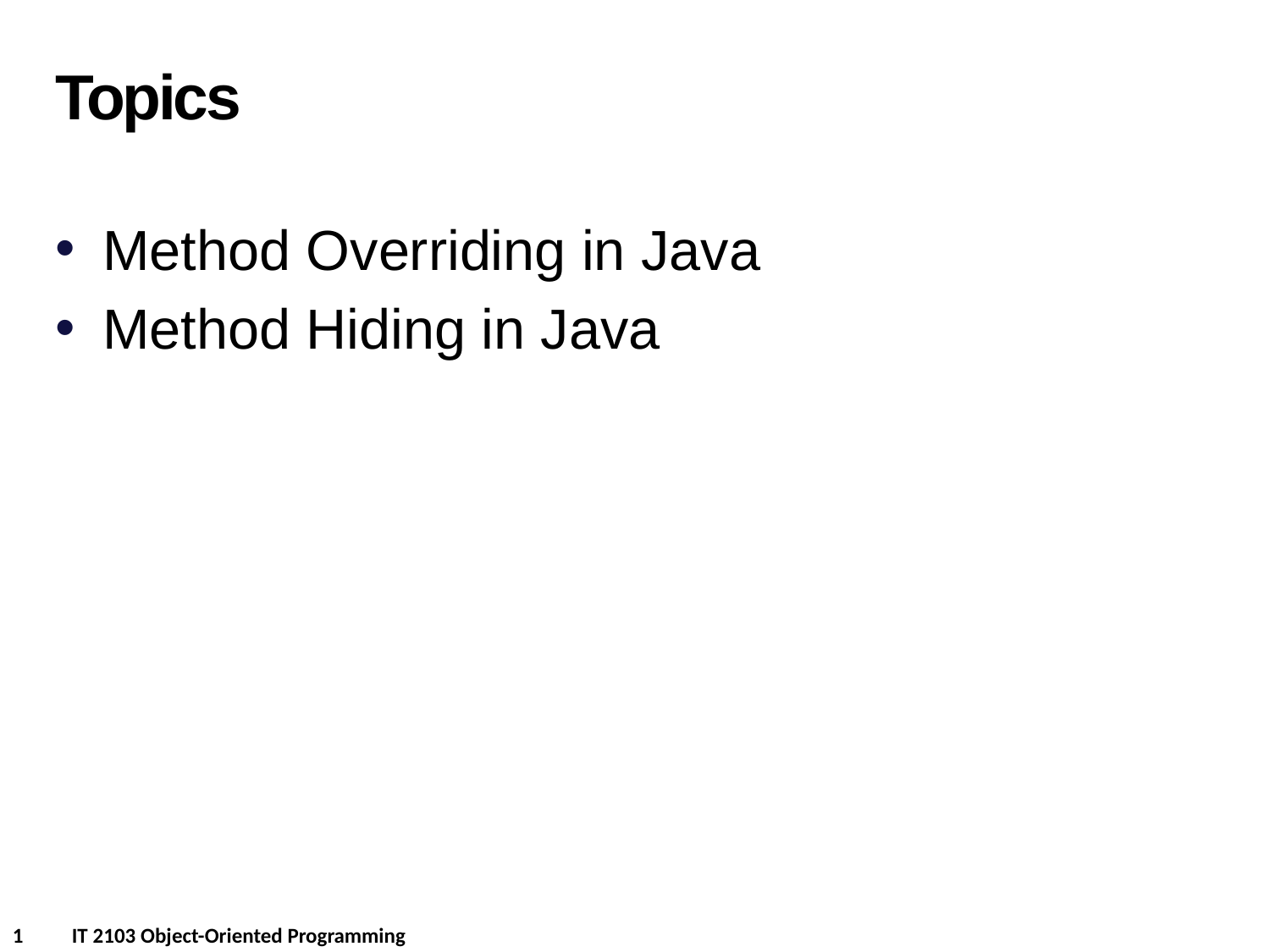

Topics
Method Overriding in Java
Method Hiding in Java